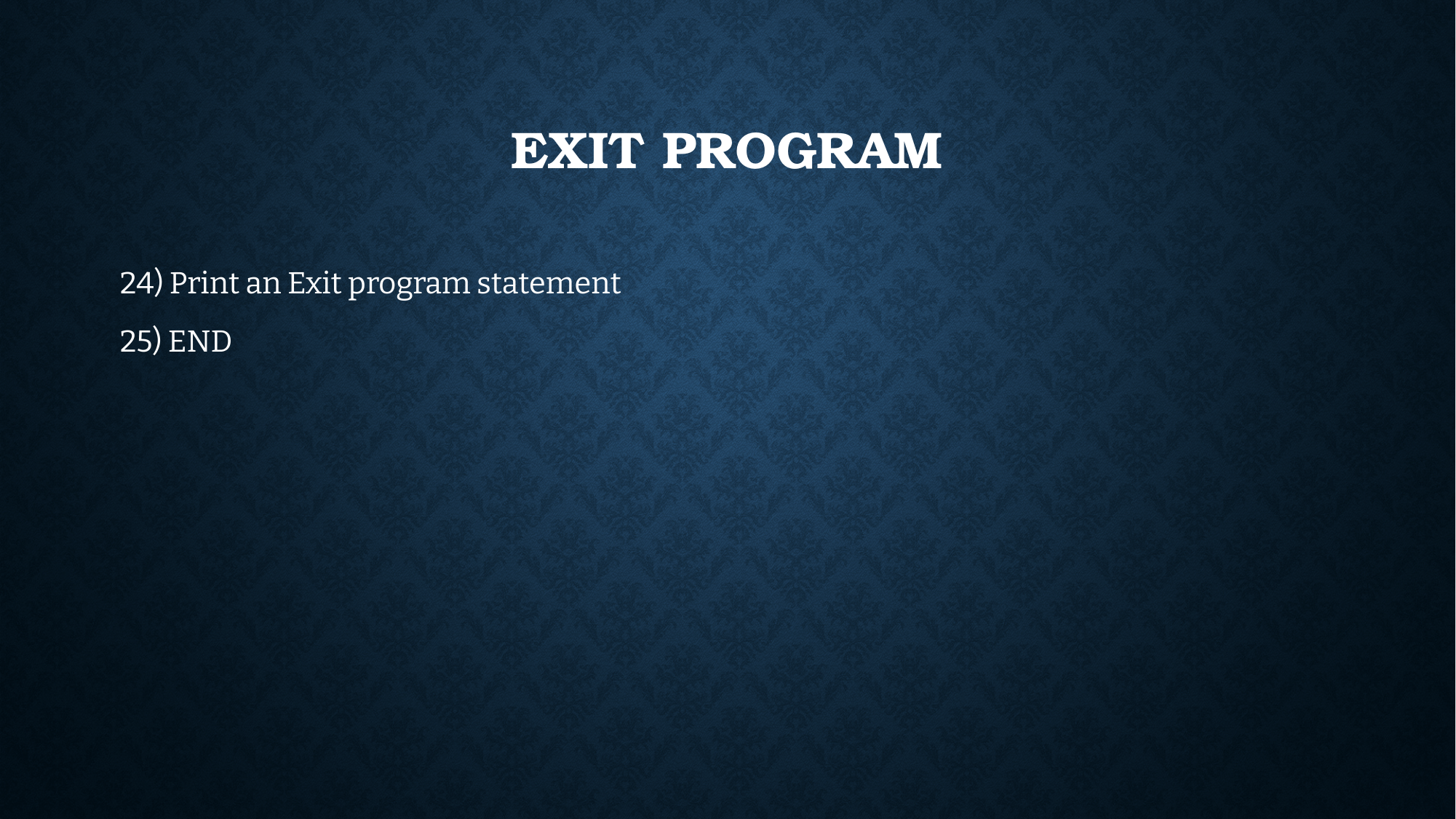

# Exit program
24) Print an Exit program statement
25) END